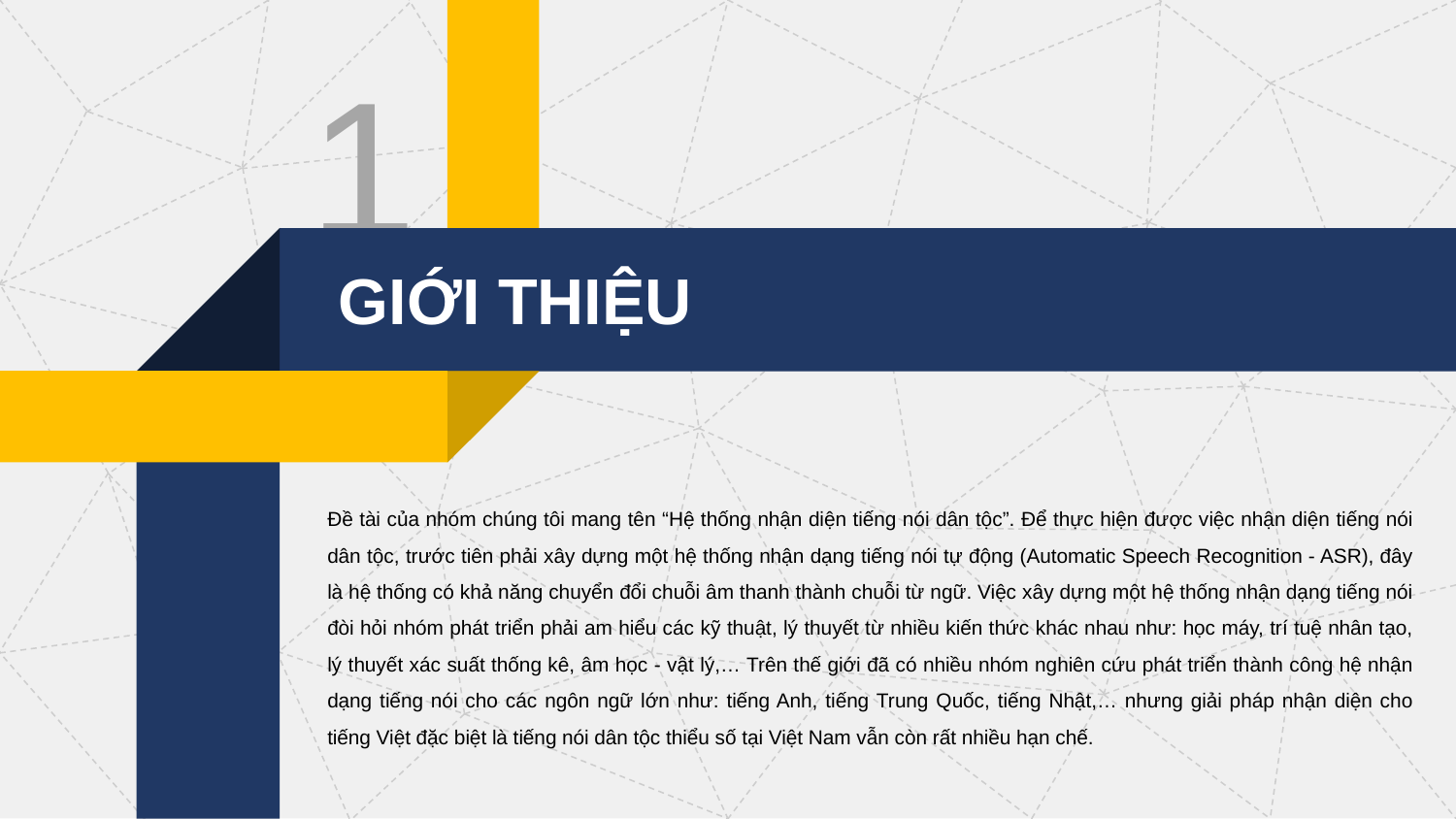

1

GIỚI THIỆU

Đề tài của nhóm chúng tôi mang tên “Hệ thống nhận diện tiếng nói dân tộc”. Để thực hiện được việc nhận diện tiếng nói dân tộc, trước tiên phải xây dựng một hệ thống nhận dạng tiếng nói tự động (Automatic Speech Recognition - ASR), đây là hệ thống có khả năng chuyển đổi chuỗi âm thanh thành chuỗi từ ngữ. Việc xây dựng một hệ thống nhận dạng tiếng nói đòi hỏi nhóm phát triển phải am hiểu các kỹ thuật, lý thuyết từ nhiều kiến thức khác nhau như: học máy, trí tuệ nhân tạo, lý thuyết xác suất thống kê, âm học - vật lý,… Trên thế giới đã có nhiều nhóm nghiên cứu phát triển thành công hệ nhận dạng tiếng nói cho các ngôn ngữ lớn như: tiếng Anh, tiếng Trung Quốc, tiếng Nhật,… nhưng giải pháp nhận diện cho tiếng Việt đặc biệt là tiếng nói dân tộc thiểu số tại Việt Nam vẫn còn rất nhiều hạn chế.